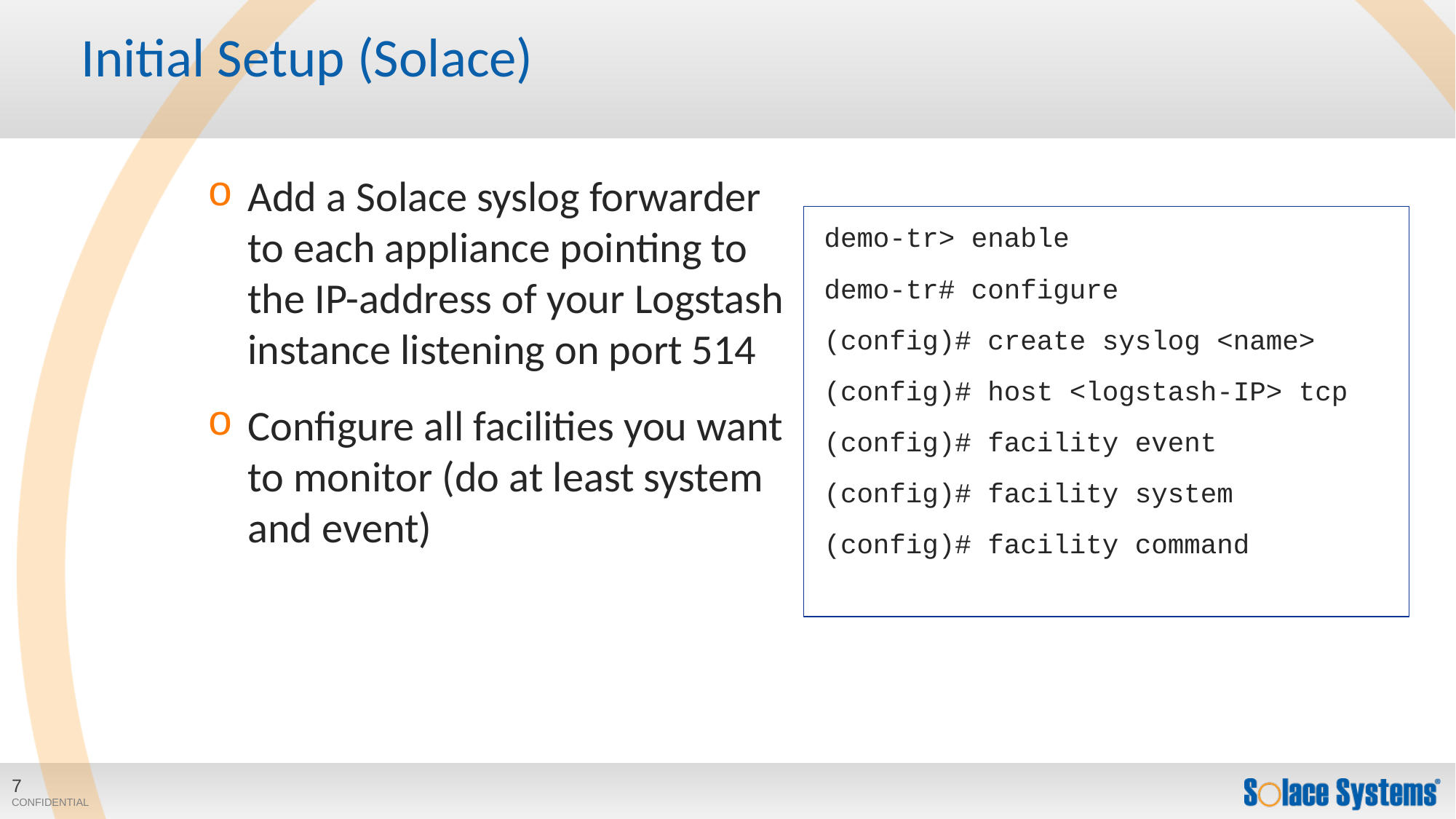

# Initial Setup (Solace)
Add a Solace syslog forwarder to each appliance pointing to the IP-address of your Logstash instance listening on port 514
Configure all facilities you want to monitor (do at least system and event)

demo-tr> enable
demo-tr# configure
(config)# create syslog <name>
(config)# host <logstash-IP> tcp
(config)# facility event
(config)# facility system
(config)# facility command